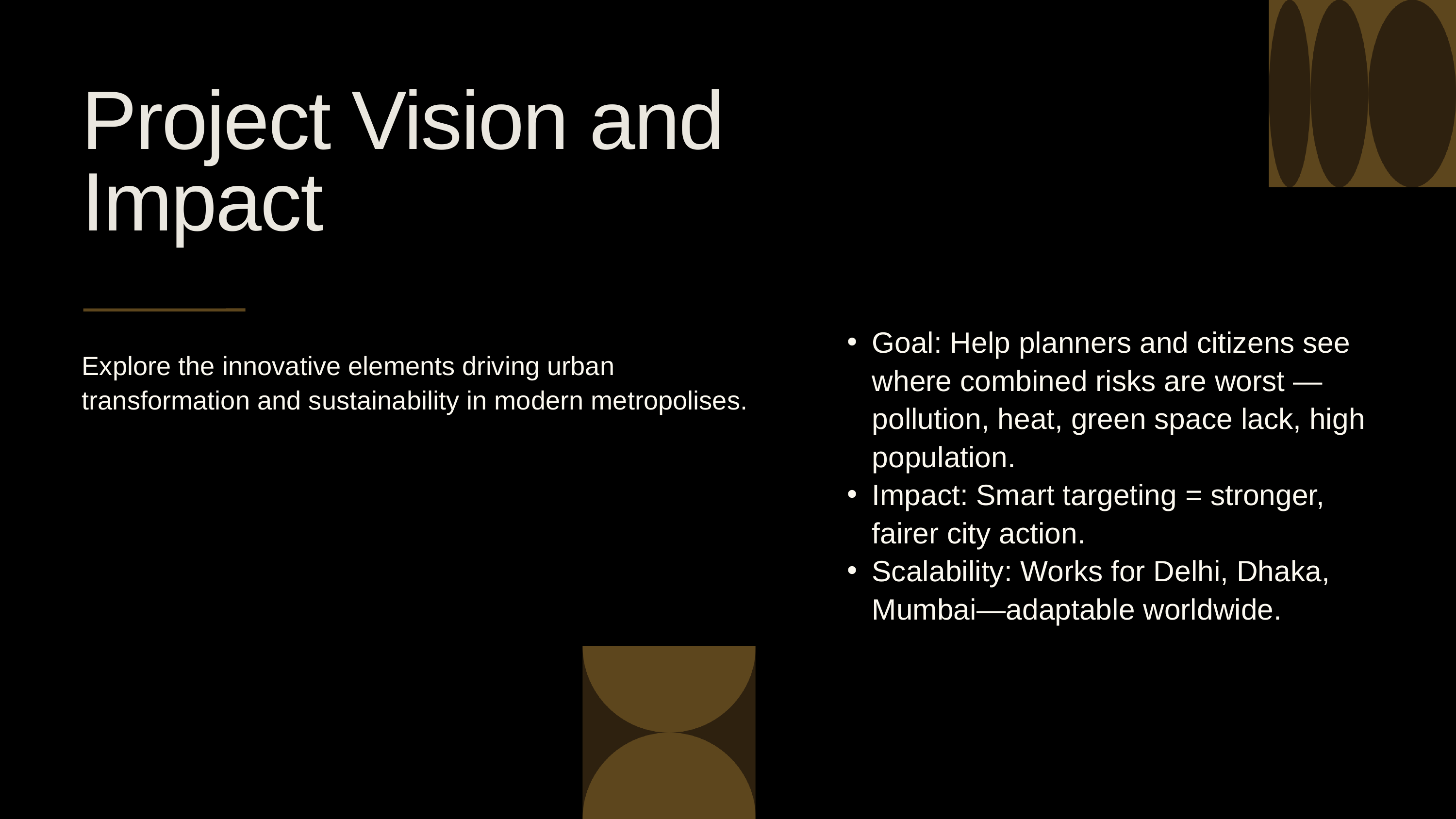

Project Vision and Impact

Explore the innovative elements driving urban transformation and sustainability in modern metropolises.
Goal: Help planners and citizens see where combined risks are worst — pollution, heat, green space lack, high population.
Impact: Smart targeting = stronger, fairer city action.
Scalability: Works for Delhi, Dhaka, Mumbai—adaptable worldwide.